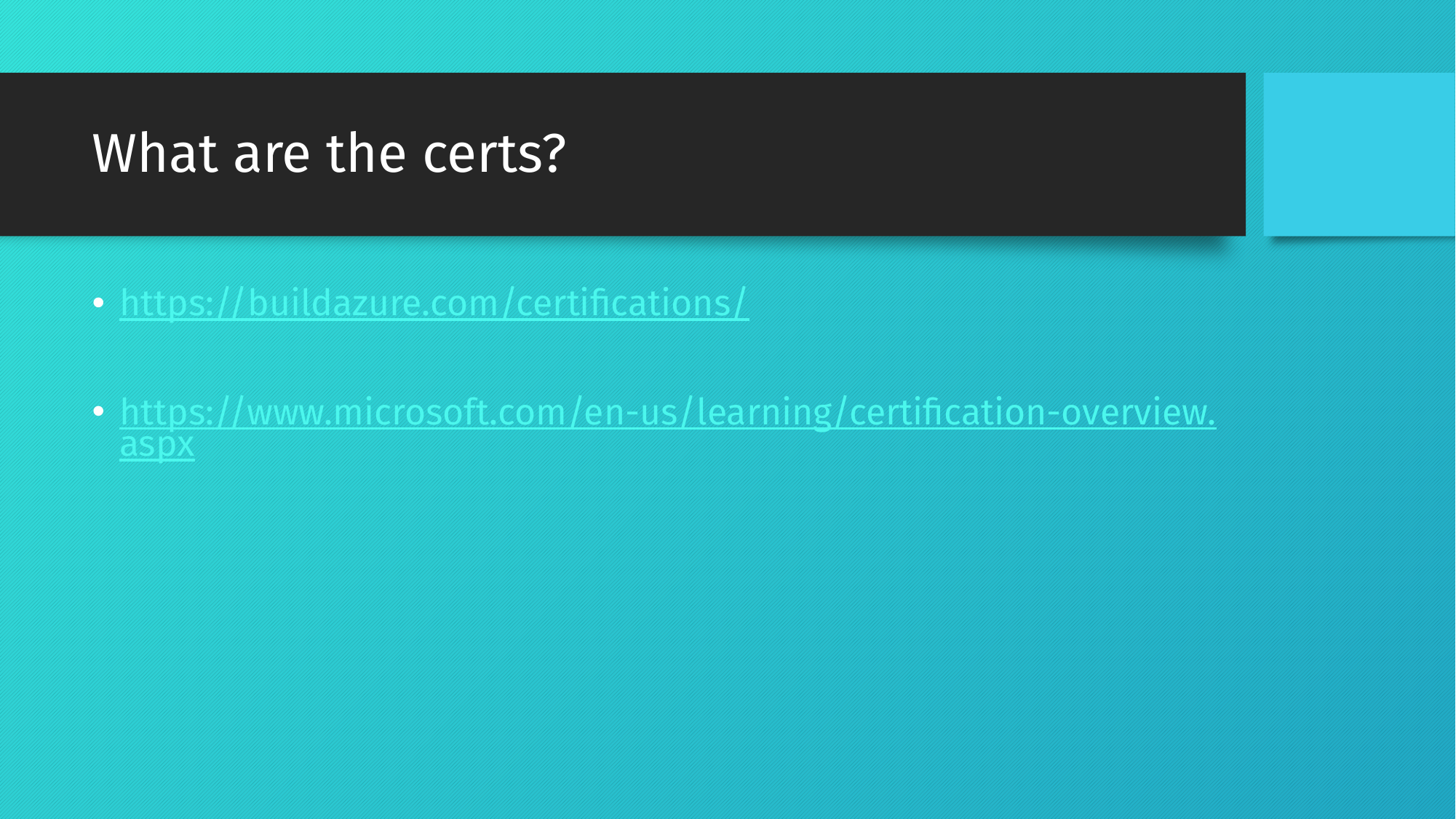

# What are the certs?
https://buildazure.com/certifications/

https://www.microsoft.com/en-us/learning/certification-overview.aspx